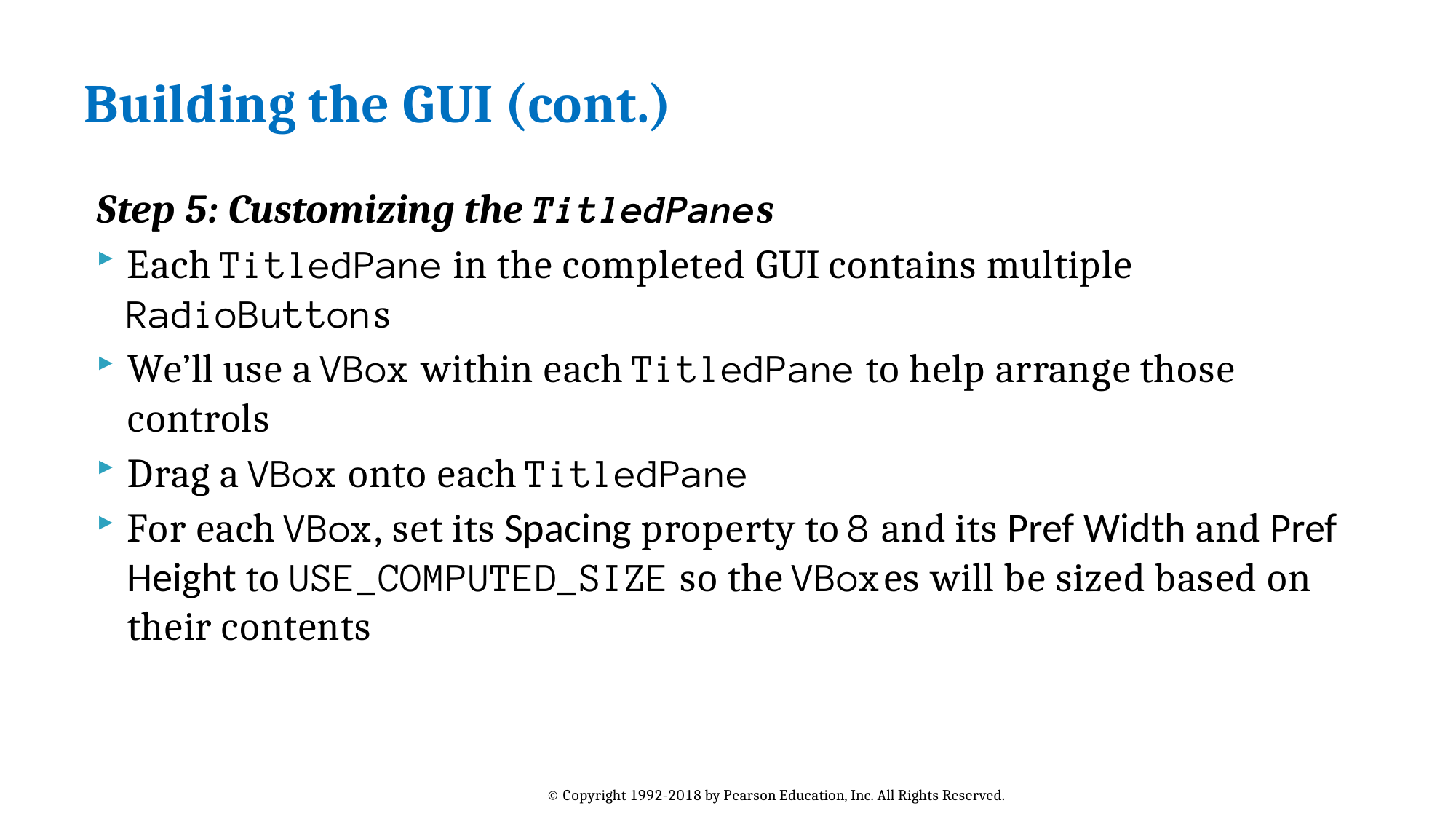

# Building the GUI (cont.)
Step 5: Customizing the TitledPanes
Each TitledPane in the completed GUI contains multiple RadioButtons
We’ll use a VBox within each TitledPane to help arrange those controls
Drag a VBox onto each TitledPane
For each VBox, set its Spacing property to 8 and its Pref Width and Pref Height to USE_COMPUTED_SIZE so the VBoxes will be sized based on their contents
© Copyright 1992-2018 by Pearson Education, Inc. All Rights Reserved.